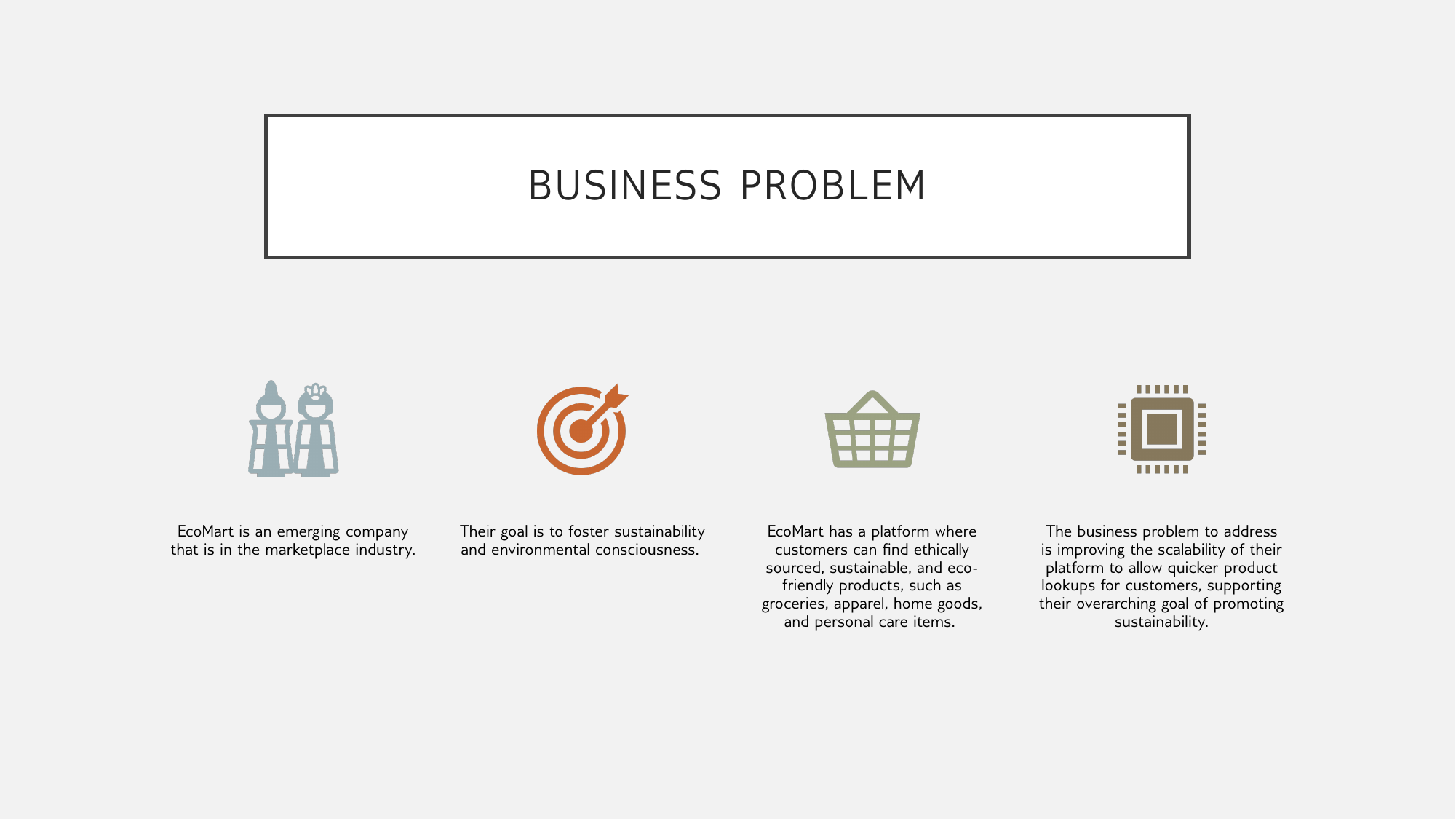

# Business Problem
EcoMart is an emerging company that is in the marketplace industry.
Their goal is to foster sustainability and environmental consciousness.
EcoMart has a platform where customers can find ethically sourced, sustainable, and eco-friendly products, such as groceries, apparel, home goods, and personal care items.
The business problem to address is improving the scalability of their platform to allow quicker product lookups for customers, supporting their overarching goal of promoting sustainability.